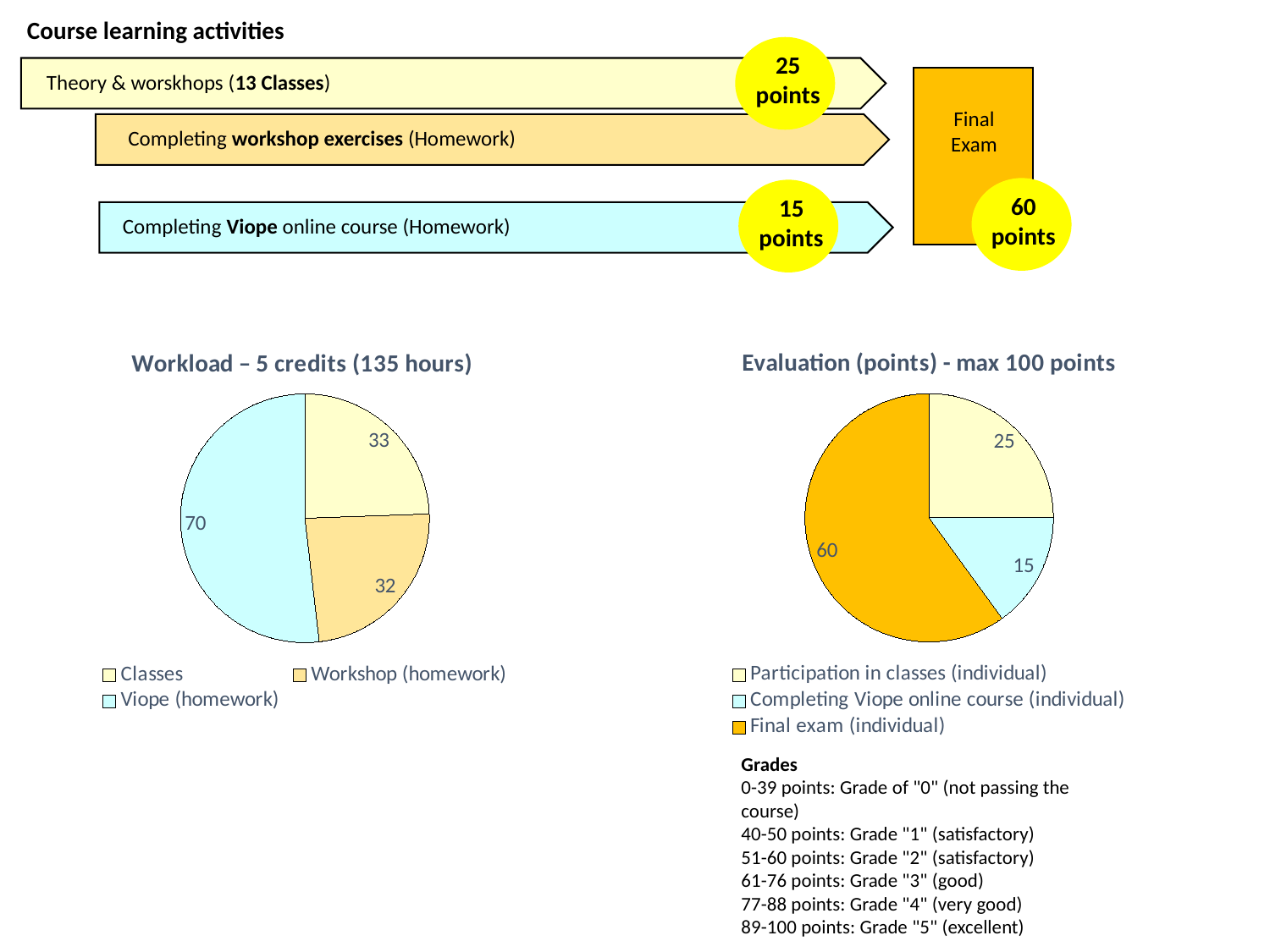

Course learning activities

25
points

Theory & worskhops (13 Classes)

Final
Exam

Completing workshop exercises (Homework)

60
points
15
points

Completing Viope online course (Homework)

### Chart:

| Category | Evaluation (points) - max 100 points |
|---|---|
| Participation in classes (individual) | 25.0 |
| Completing Viope online course (individual) | 15.0 |
| Final exam (individual) | 60.0 |

### Chart: Workload – 5 credits (135 hours)

| Category | Workload (hours) |
|---|---|
| Classes | 33.0 |
| Workshop (homework) | 32.0 |
| Viope (homework) | 70.0 |
Grades
0-39 points: Grade of "0" (not passing the course)
40-50 points: Grade "1" (satisfactory)
51-60 points: Grade "2" (satisfactory)
61-76 points: Grade "3" (good)
77-88 points: Grade "4" (very good)
89-100 points: Grade "5" (excellent)